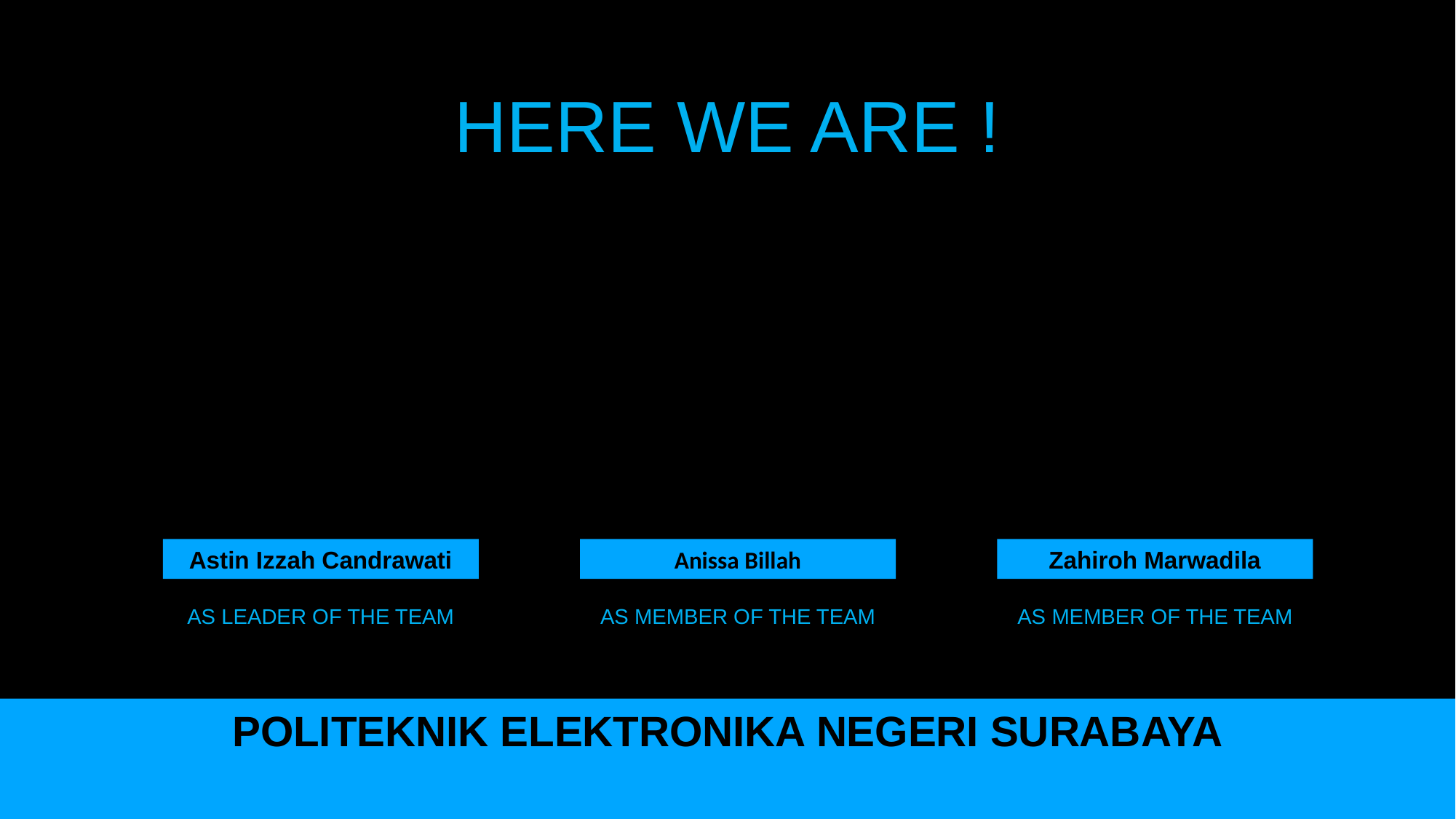

# HERE WE ARE !
Astin Izzah Candrawati
Anissa Billah
Zahiroh Marwadila
AS LEADER OF THE TEAM
AS MEMBER OF THE TEAM
AS MEMBER OF THE TEAM
POLITEKNIK ELEKTRONIKA NEGERI SURABAYA